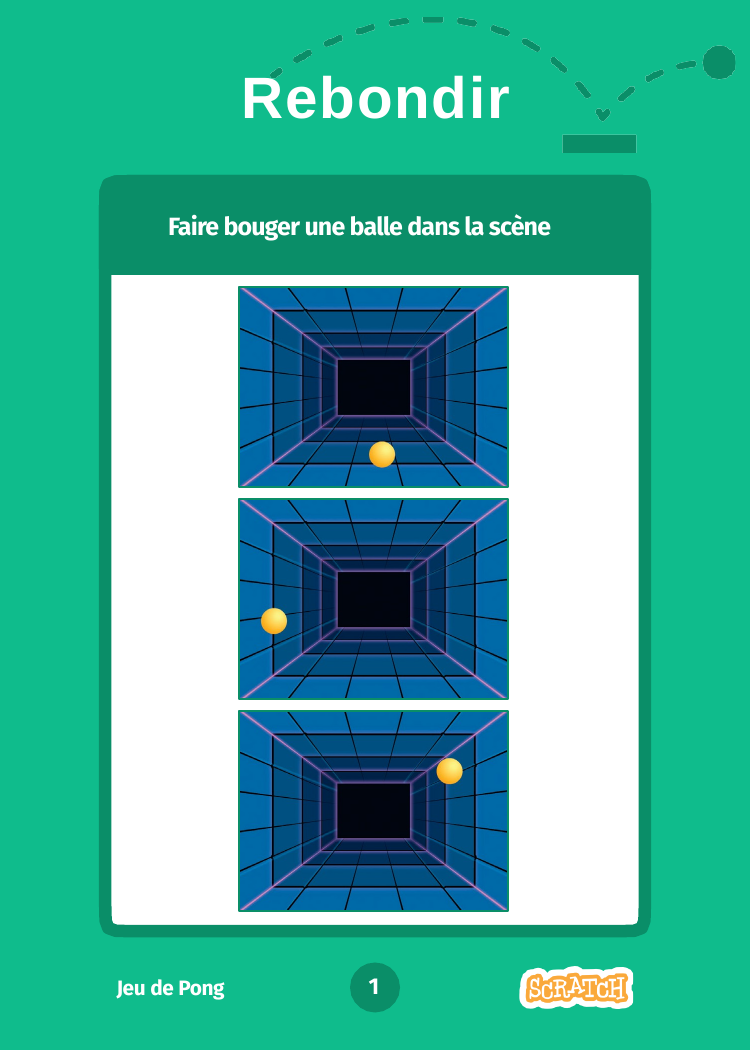

# Rebondir

Faire bouger une balle dans la scène

1
Jeu de Pong